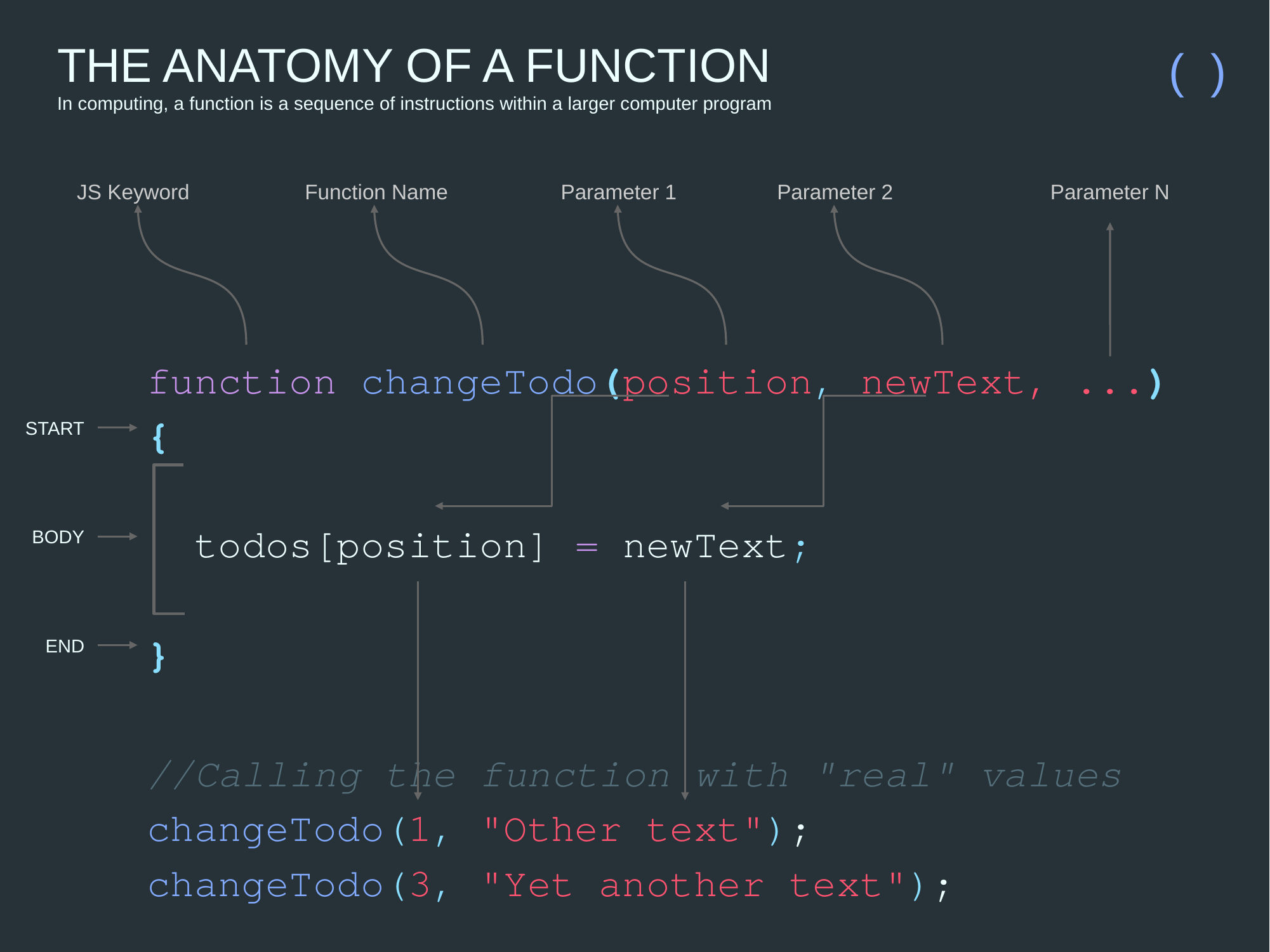

THE ANATOMY OF A FUNCTION
In computing, a function is a sequence of instructions within a larger computer program
(  )
JS Keyword
Function Name
Parameter 1
Parameter 2
Parameter N
function changeTodo(position, newText, ...)
{

  todos[position] = newText;

}

//Calling the function with "real" values
changeTodo(1, "Other text");
changeTodo(3, "Yet another text");

START
BODY

END